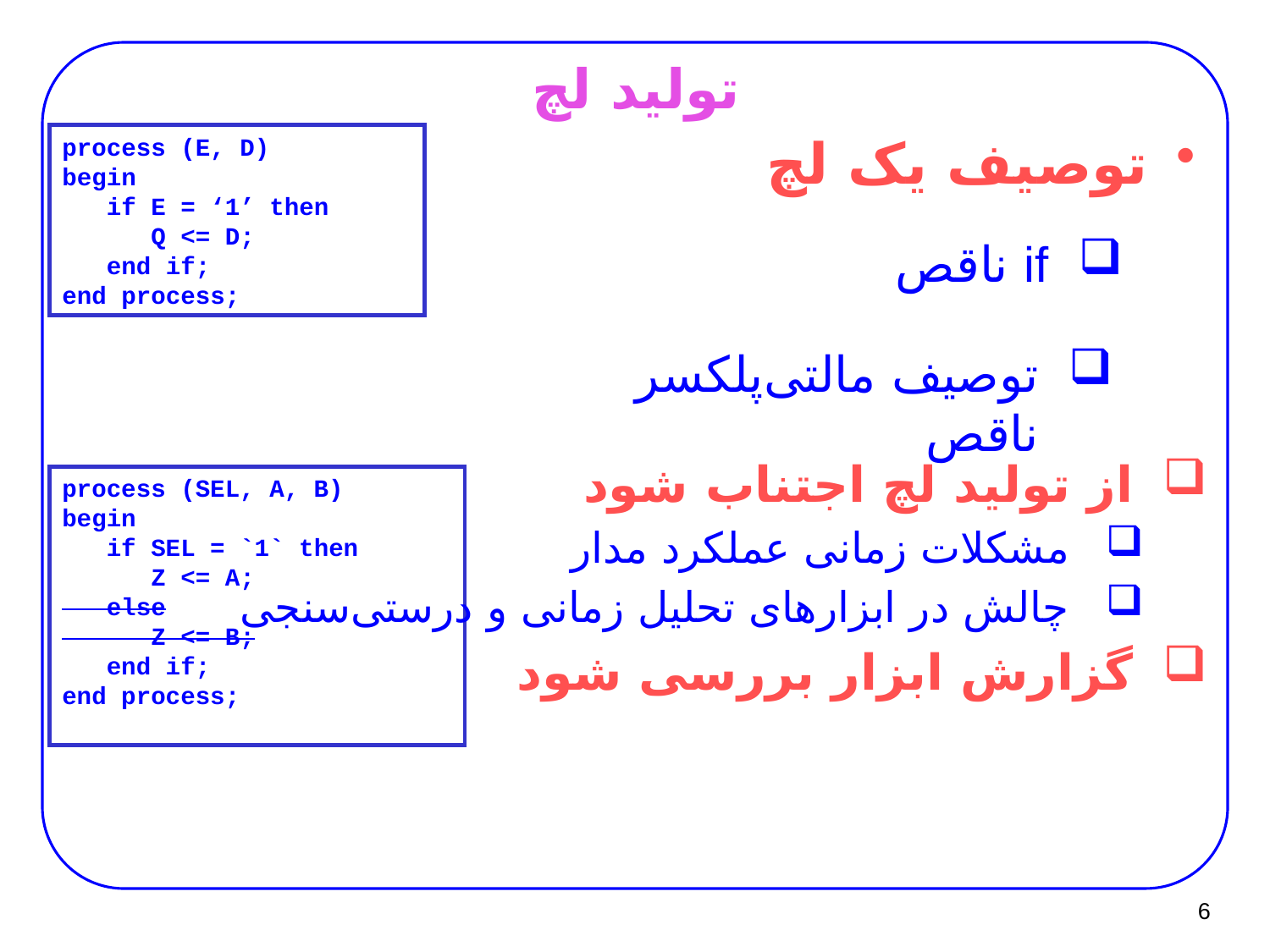

# تولید لچ
توصیف یک لچ

process (E, D)
begin
   if E = ‘1’ then
      Q <= D;
   end if;
end process;
if ناقص
توصیف مالتی‌پلکسر ناقص
از تولید لچ اجتناب شود
مشکلات زمانی عملکرد مدار
چالش در ابزارهای تحلیل زمانی و درستی‌سنجی
گزارش ابزار بررسی شود
process (SEL, A, B)
begin
   if SEL = `1` then
      Z <= A;
   else
      Z <= B;
   end if;
end process;

6